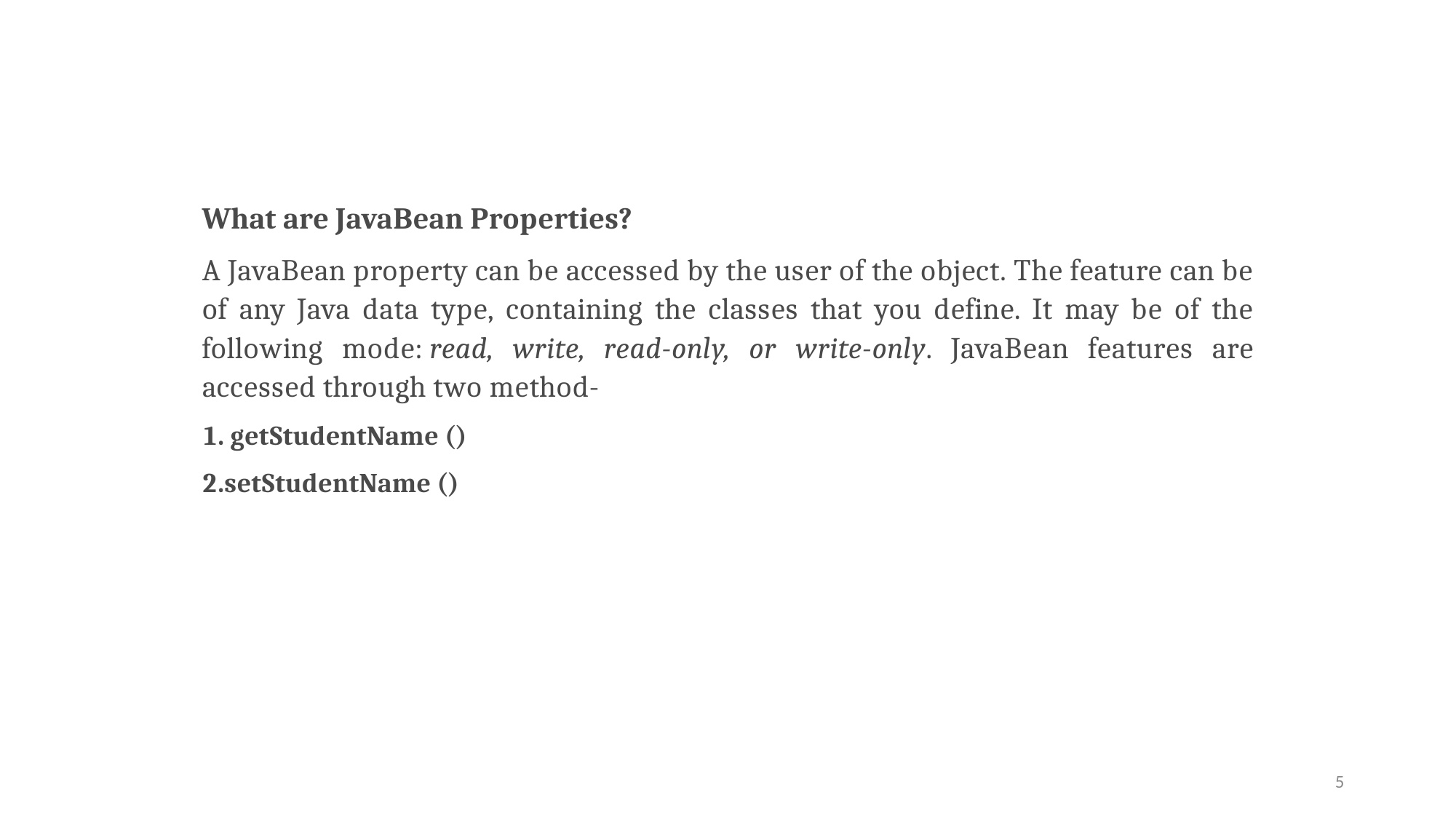

What are JavaBean Properties?
A JavaBean property can be accessed by the user of the object. The feature can be of any Java data type, containing the classes that you define. It may be of the following mode: read, write, read-only, or write-only. JavaBean features are accessed through two method-
1. getStudentName ()
2.setStudentName ()

5